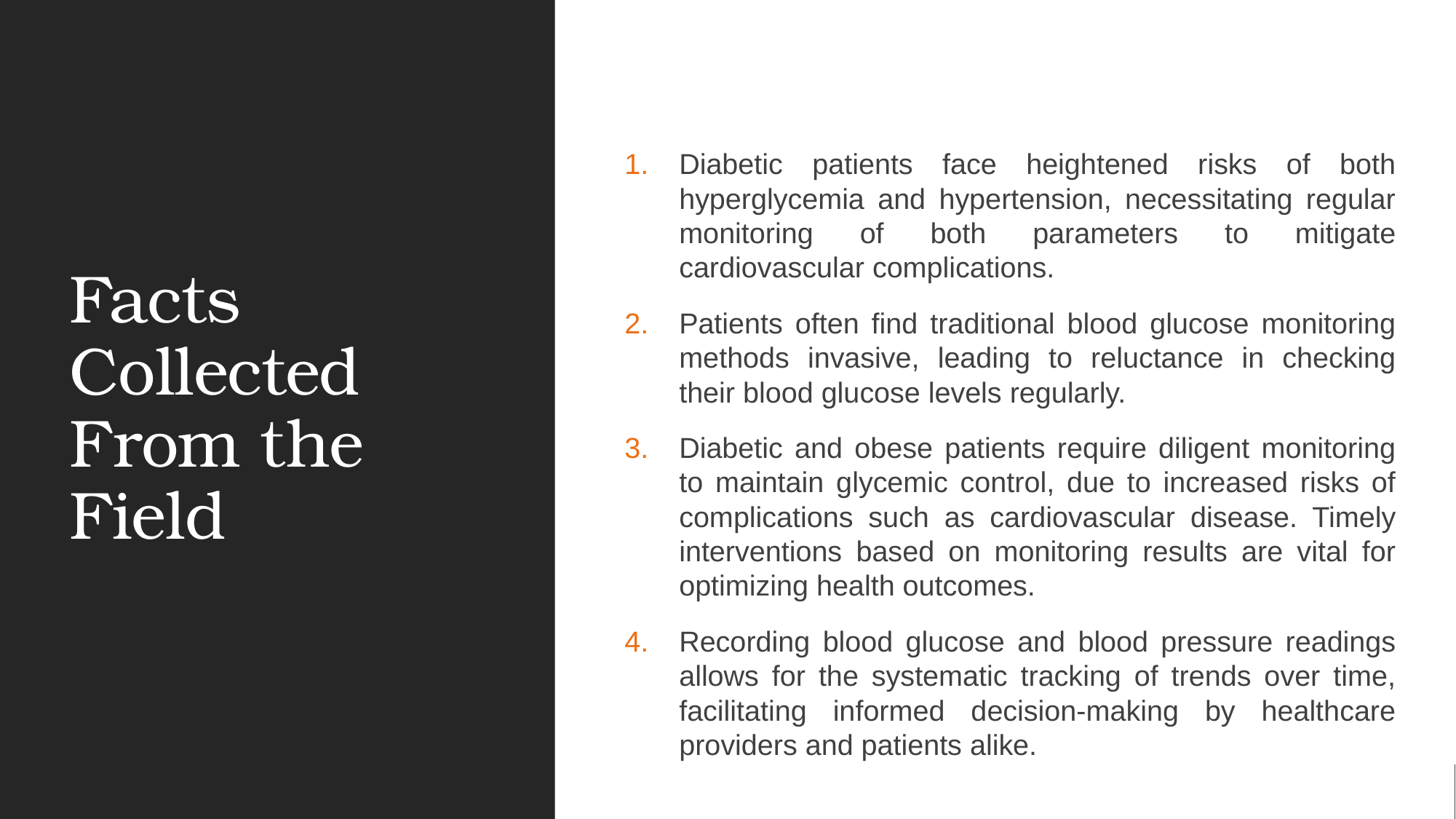

# Facts Collected From the Field

Diabetic patients face heightened risks of both hyperglycemia and hypertension, necessitating regular monitoring of both parameters to mitigate cardiovascular complications.
Patients often find traditional blood glucose monitoring methods invasive, leading to reluctance in checking their blood glucose levels regularly.
Diabetic and obese patients require diligent monitoring to maintain glycemic control, due to increased risks of complications such as cardiovascular disease. Timely interventions based on monitoring results are vital for optimizing health outcomes.
Recording blood glucose and blood pressure readings allows for the systematic tracking of trends over time, facilitating informed decision-making by healthcare providers and patients alike.